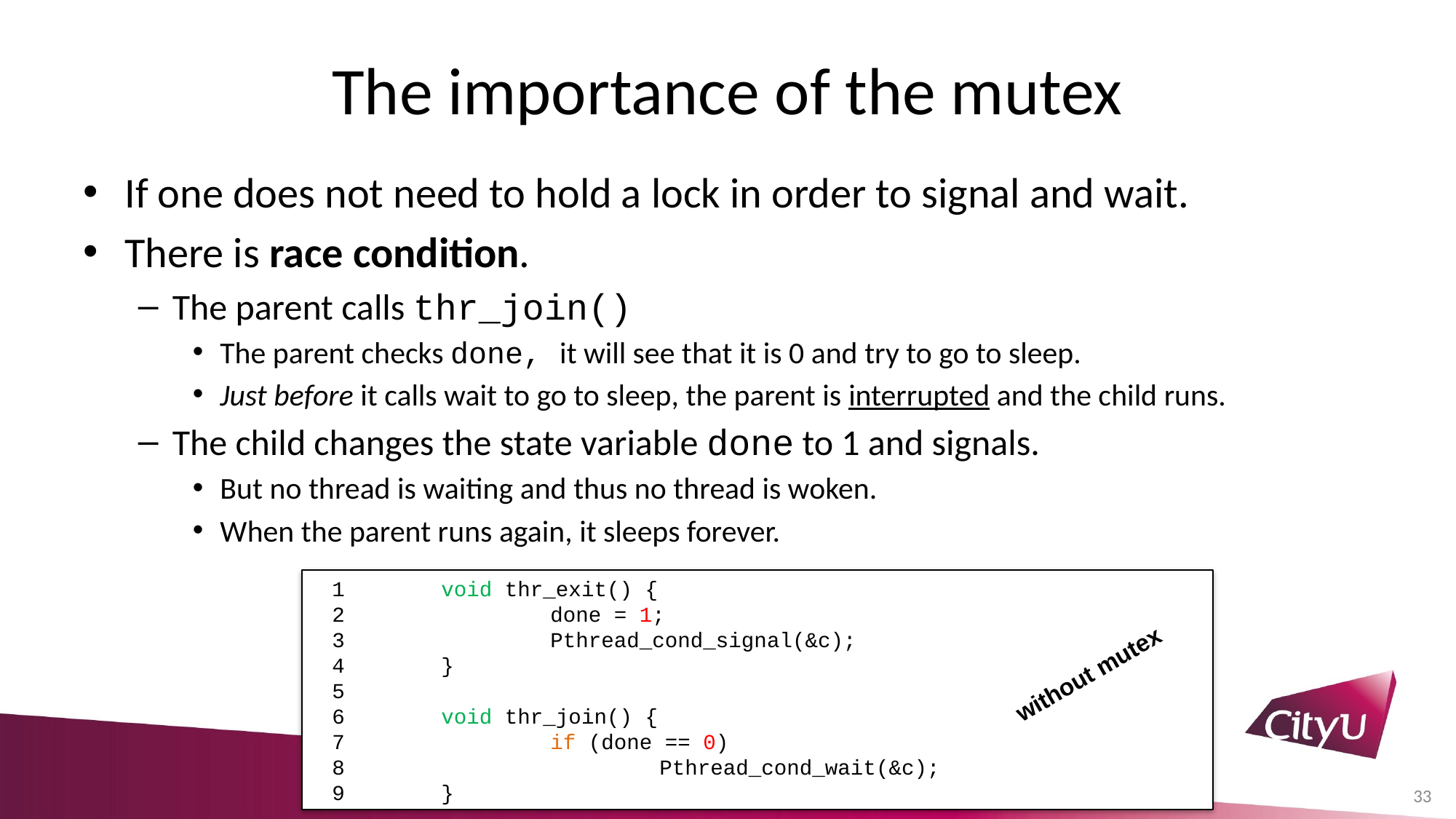

# The importance of the mutex
If one does not need to hold a lock in order to signal and wait.
There is race condition.
The parent calls thr_join()
The parent checks done, it will see that it is 0 and try to go to sleep.
Just before it calls wait to go to sleep, the parent is interrupted and the child runs.
The child changes the state variable done to 1 and signals.
But no thread is waiting and thus no thread is woken.
When the parent runs again, it sleeps forever.

1 	void thr_exit() {
2 		done = 1;
3 		Pthread_cond_signal(&c);
4 	}
5
6 	void thr_join() {
7 		if (done == 0)
8 			Pthread_cond_wait(&c);
9 	}
without mutex
33